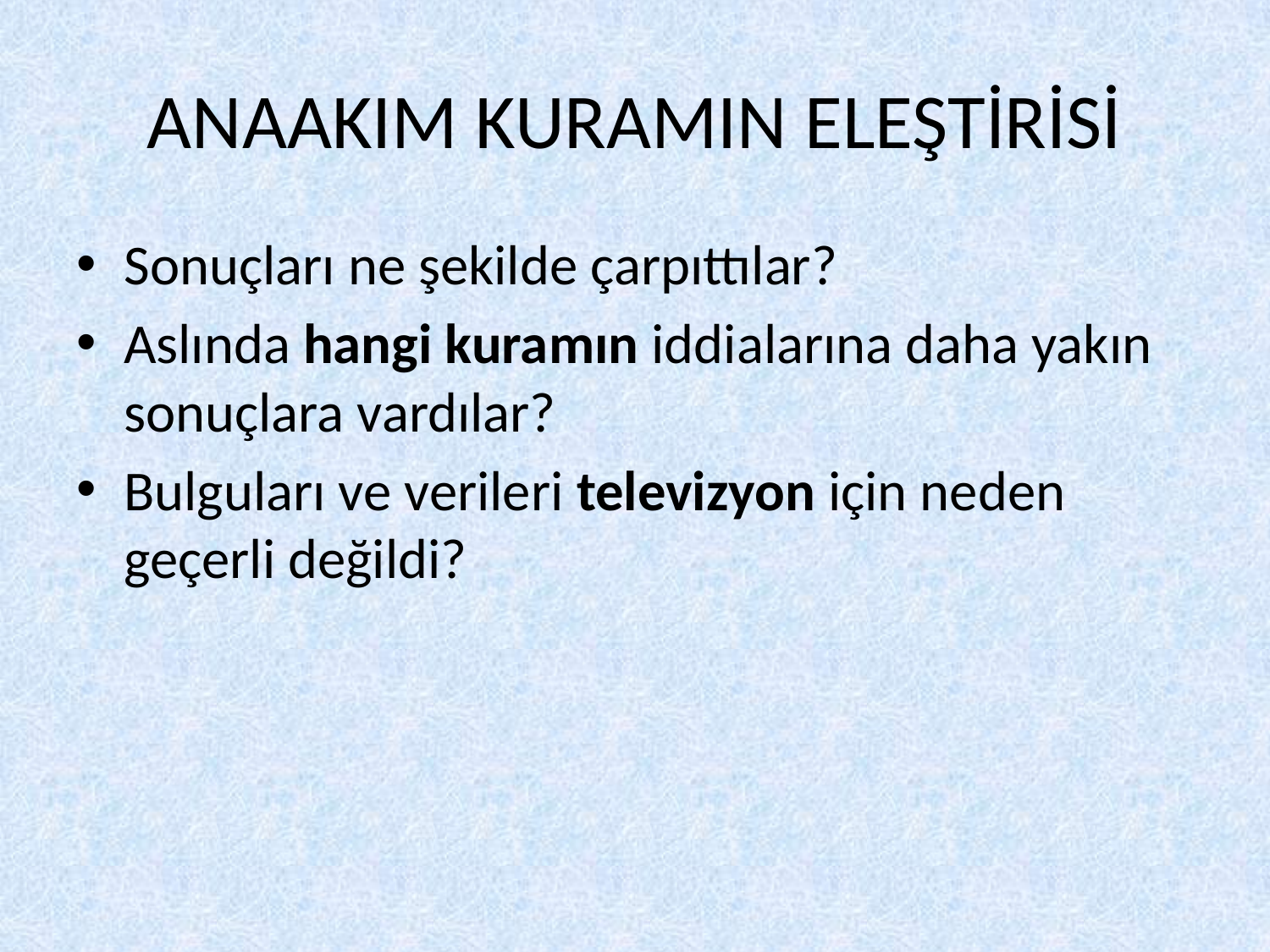

# ANAAKIM KURAMIN ELEŞTİRİSİ
Sonuçları ne şekilde çarpıttılar?
Aslında hangi kuramın iddialarına daha yakın sonuçlara vardılar?
Bulguları ve verileri televizyon için neden geçerli değildi?